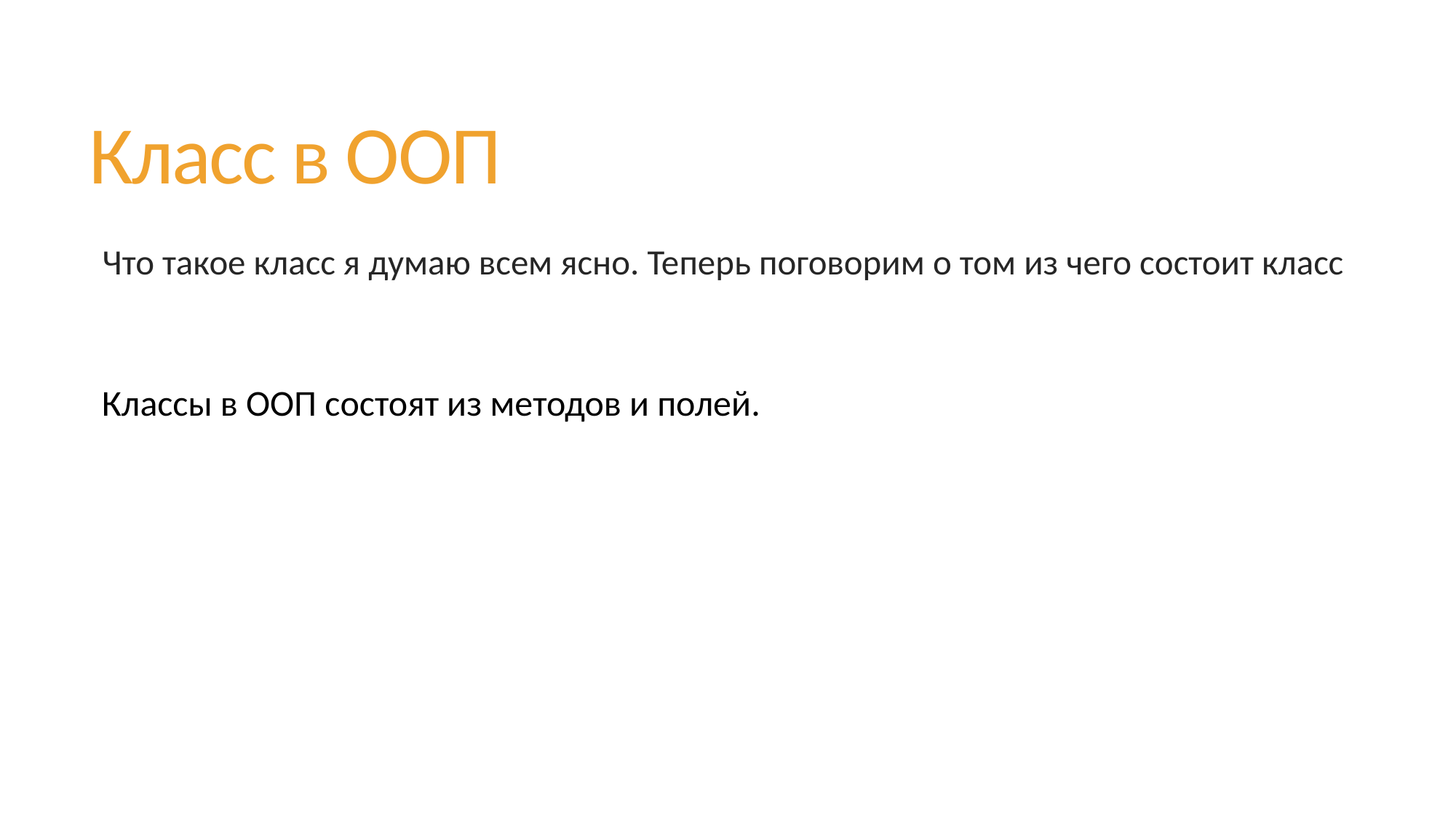

# Класс в ООП
Что такое класс я думаю всем ясно. Теперь поговорим о том из чего состоит класс
Классы в ООП состоят из методов и полей.